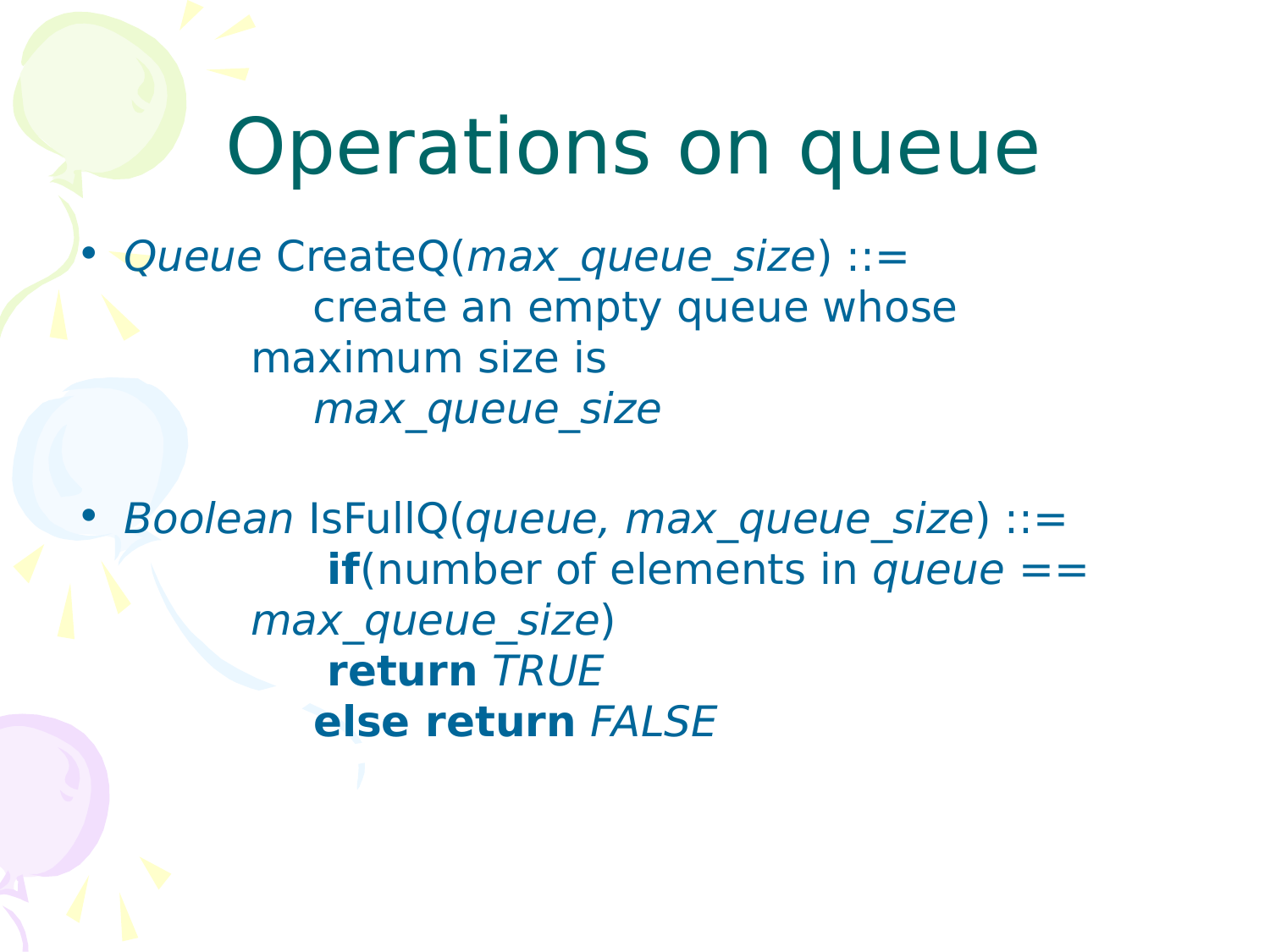

# Operations on queue
Queue CreateQ(max_queue_size) ::=
              create an empty queue whose 			maximum size is
              max_queue_size
Boolean IsFullQ(queue, max_queue_size) ::=
              if(number of elements in queue == 		max_queue_size)
              return TRUE
              else return FALSE